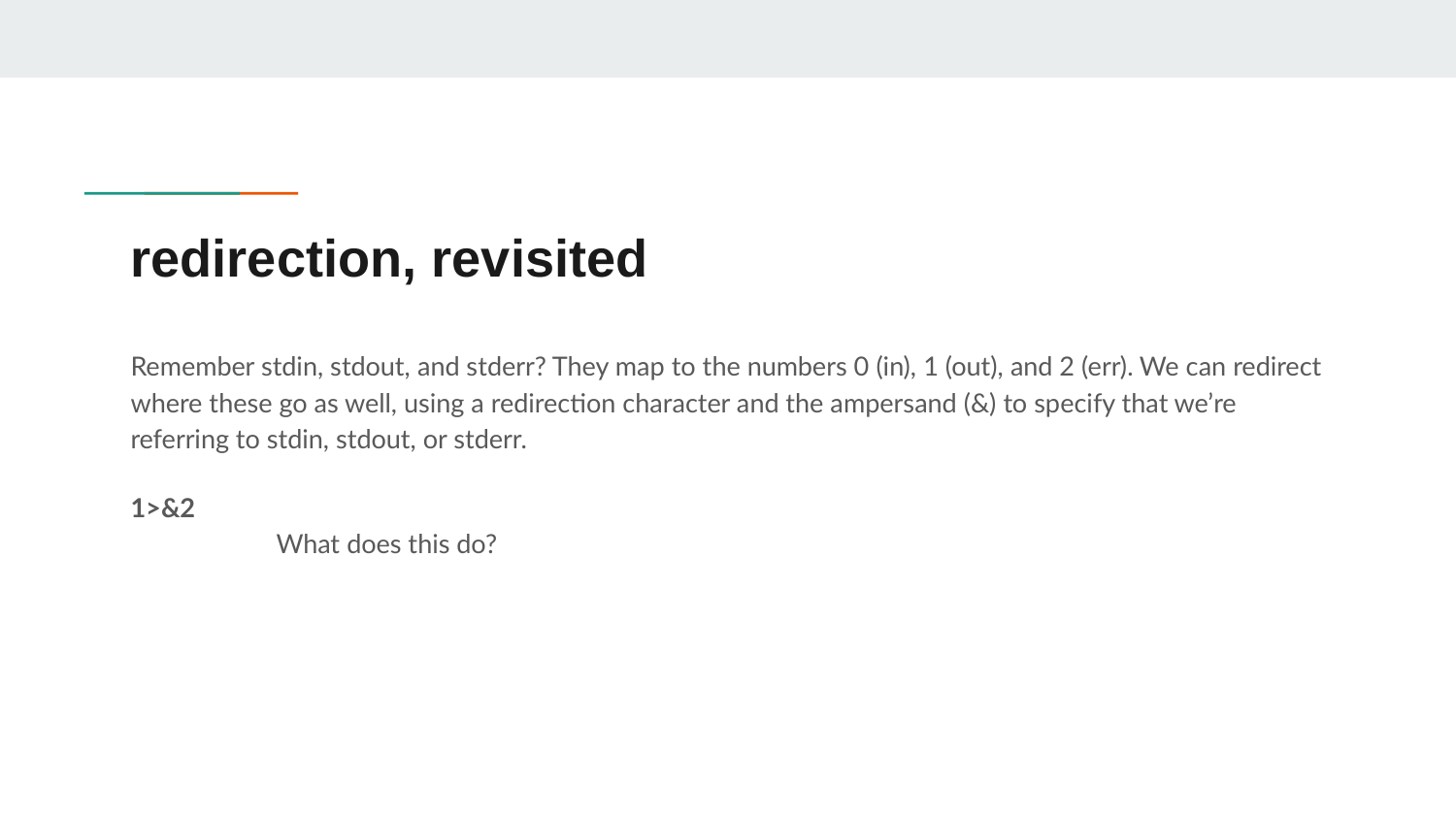

# redirection, revisited
Remember stdin, stdout, and stderr? They map to the numbers 0 (in), 1 (out), and 2 (err). We can redirect where these go as well, using a redirection character and the ampersand (&) to specify that we’re referring to stdin, stdout, or stderr.
1>&2
	What does this do?